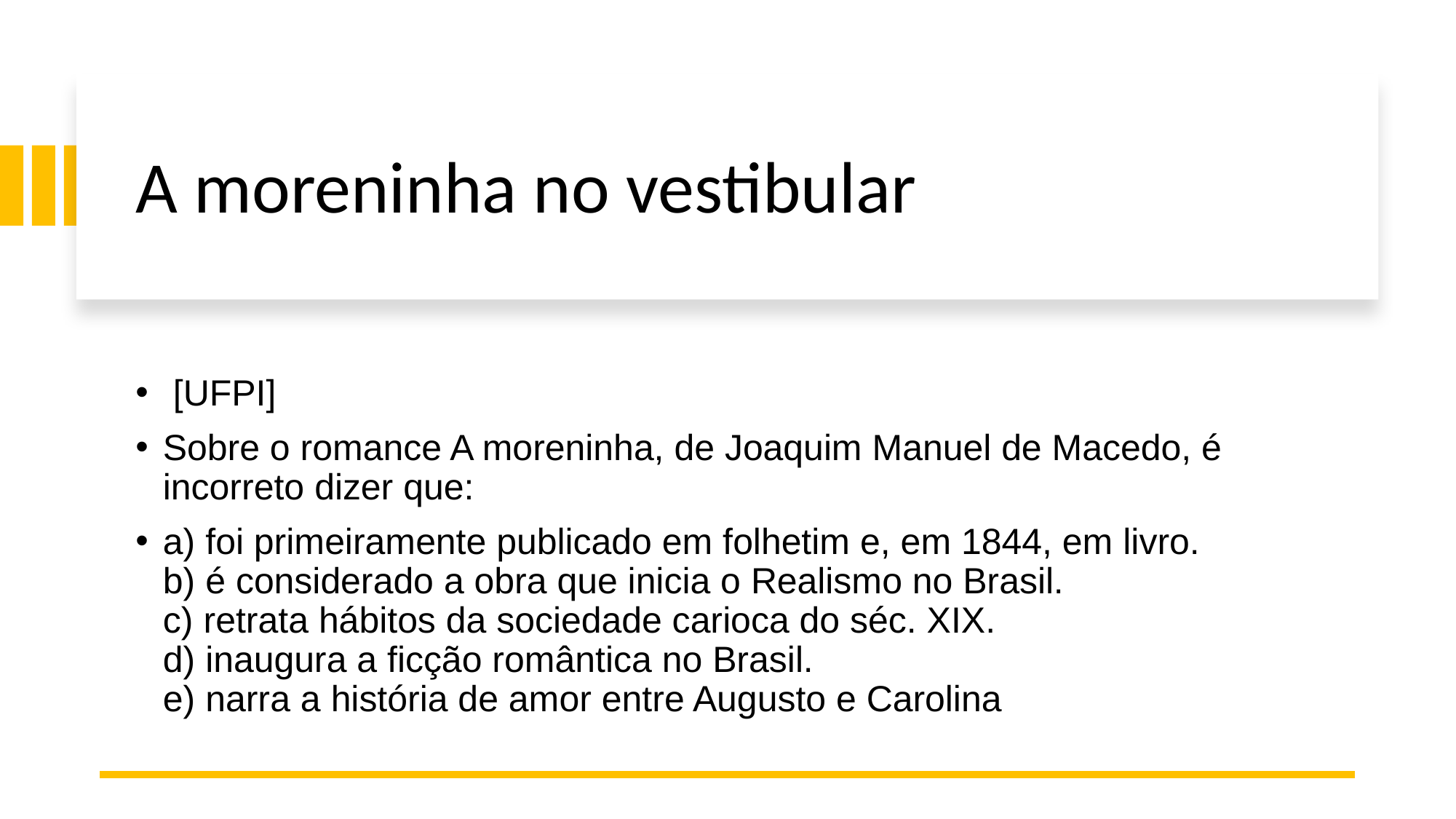

# A moreninha no vestibular

 [UFPI]
Sobre o romance A moreninha, de Joaquim Manuel de Macedo, é incorreto dizer que:
a) foi primeiramente publicado em folhetim e, em 1844, em livro.
b) é considerado a obra que inicia o Realismo no Brasil.
c) retrata hábitos da sociedade carioca do séc. XIX.
d) inaugura a ficção romântica no Brasil.
e) narra a história de amor entre Augusto e Carolina